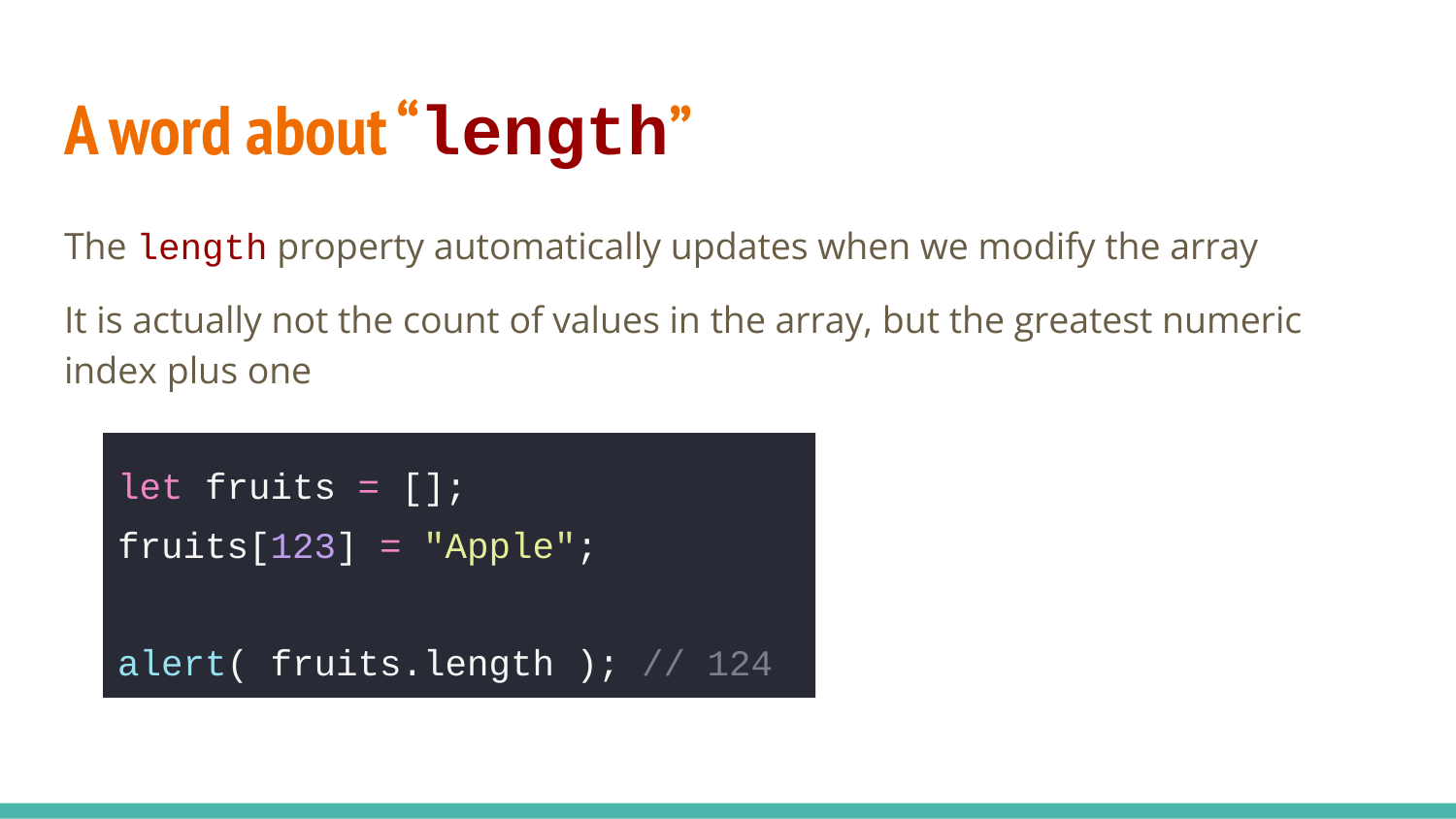

# A word about “length”
The length property automatically updates when we modify the array
It is actually not the count of values in the array, but the greatest numeric index plus one

let fruits = [];
fruits[123] = "Apple";

alert( fruits.length ); // 124